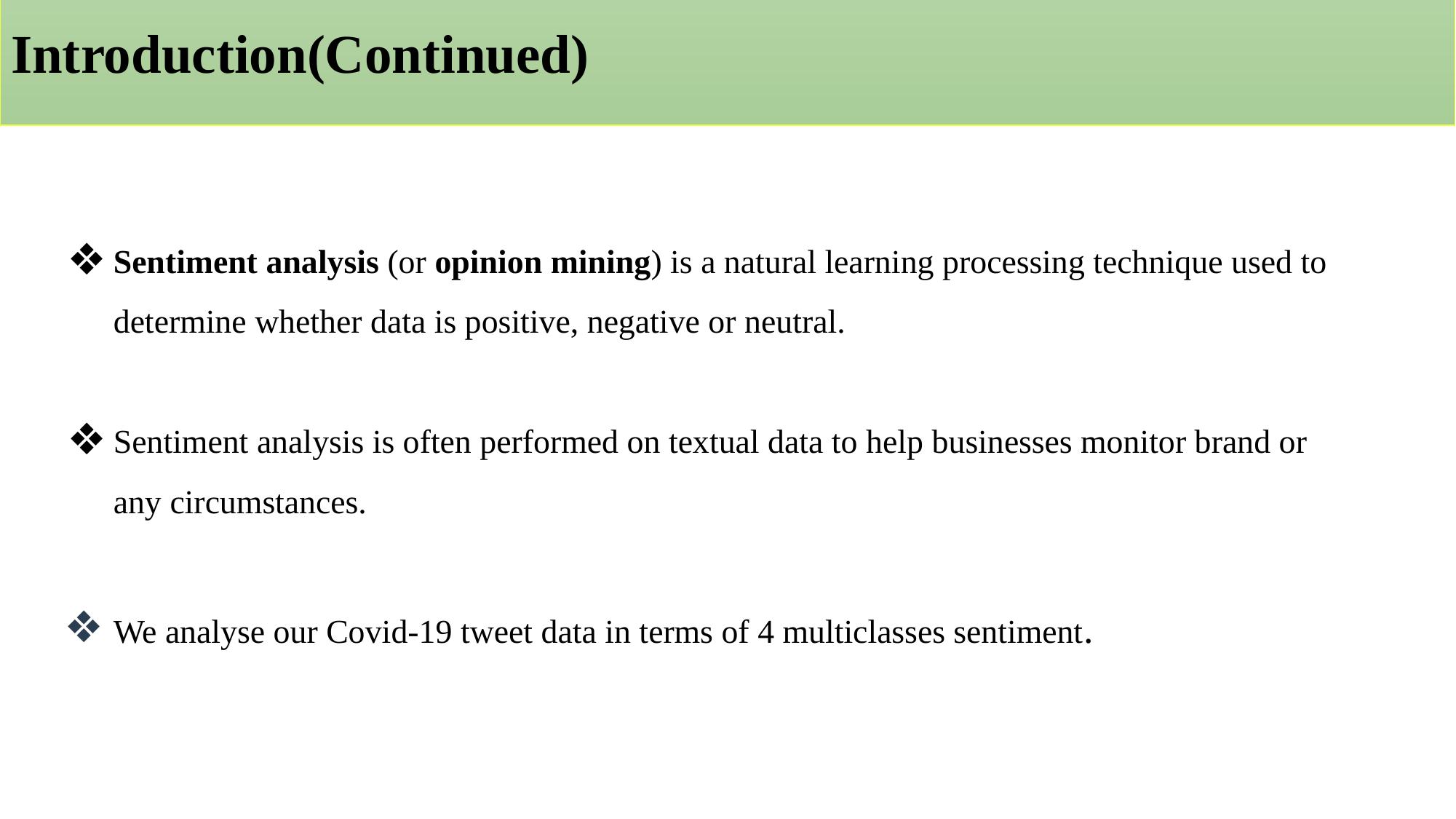

# Introduction(Continued)
Sentiment analysis (or opinion mining) is a natural learning processing technique used to determine whether data is positive, negative or neutral.

Sentiment analysis is often performed on textual data to help businesses monitor brand or any circumstances.

We analyse our Covid-19 tweet data in terms of 4 multiclasses sentiment.